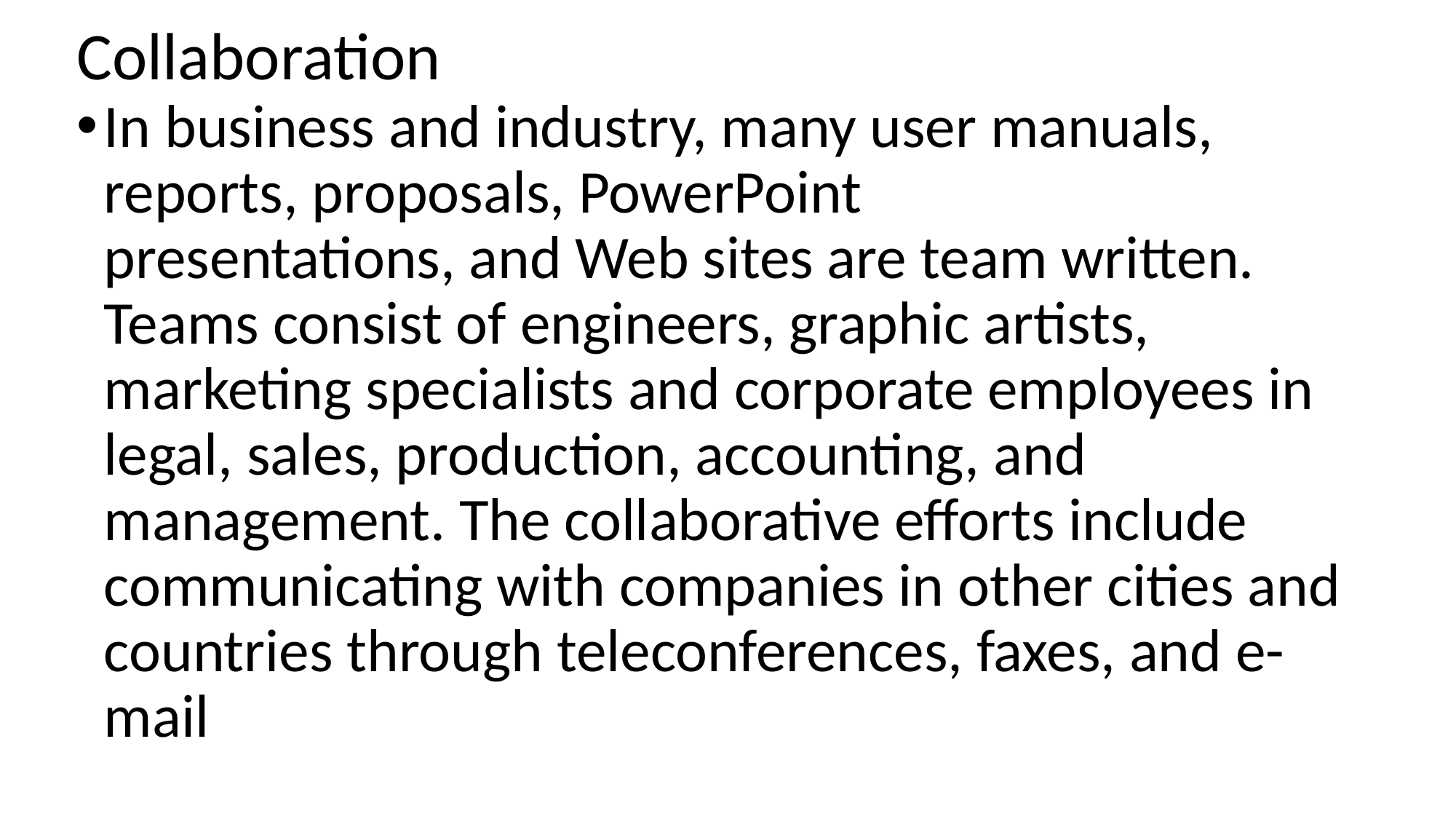

# Collaboration
In business and industry, many user manuals, reports, proposals, PowerPoint
presentations, and Web sites are team written. Teams consist of engineers, graphic artists, marketing specialists and corporate employees in legal, sales, production, accounting, and management. The collaborative efforts include communicating with companies in other cities and countries through teleconferences, faxes, and e-mail